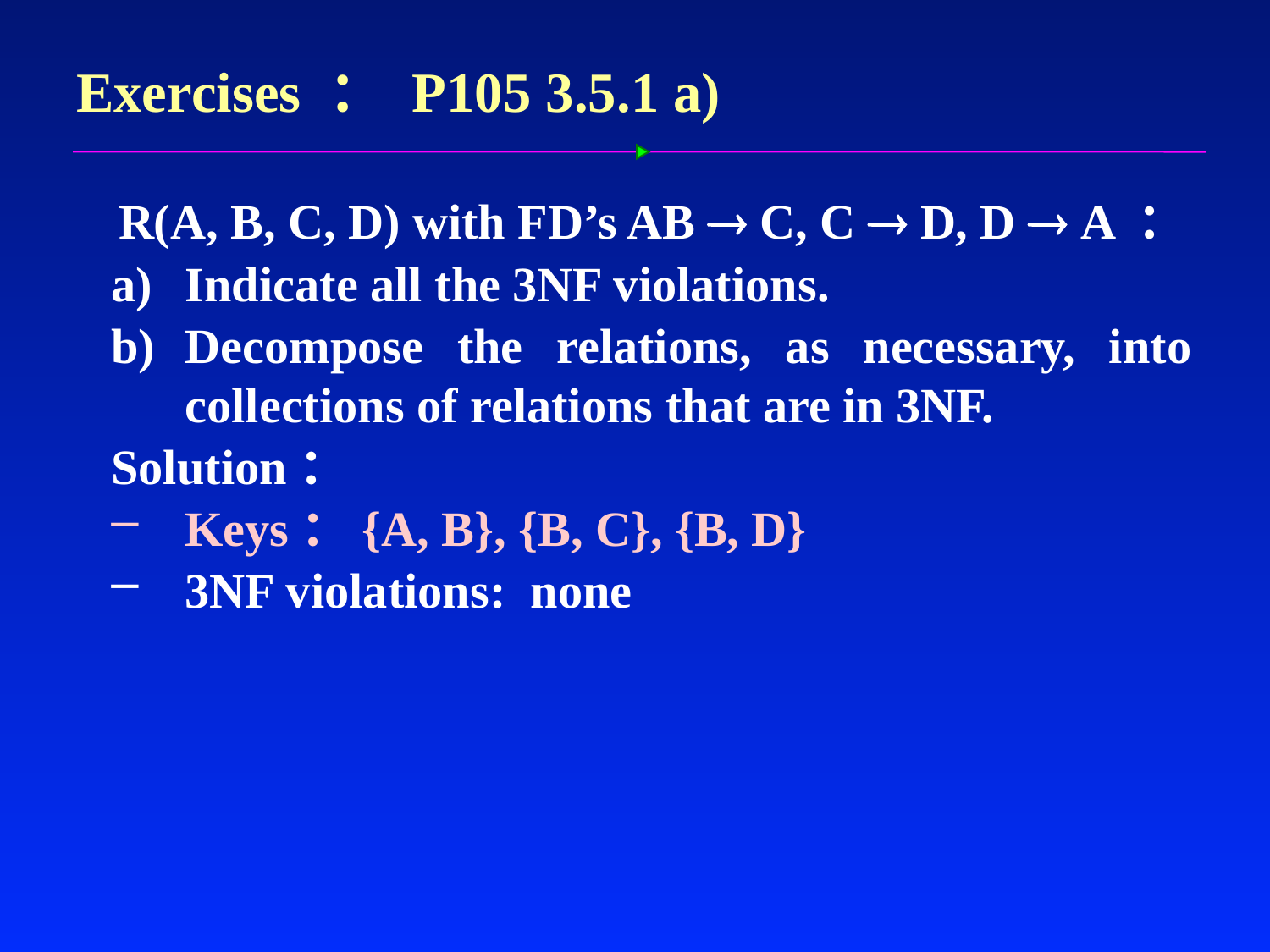

# Exercises ： P105 3.5.1 a)

     R(A, B, C, D) with FD’s AB → C, C → D, D → A ：
Indicate all the 3NF violations.
Decompose the relations, as necessary, into collections of relations that are in 3NF.
Solution：
Keys：{A, B}, {B, C}, {B, D}
3NF violations:  none